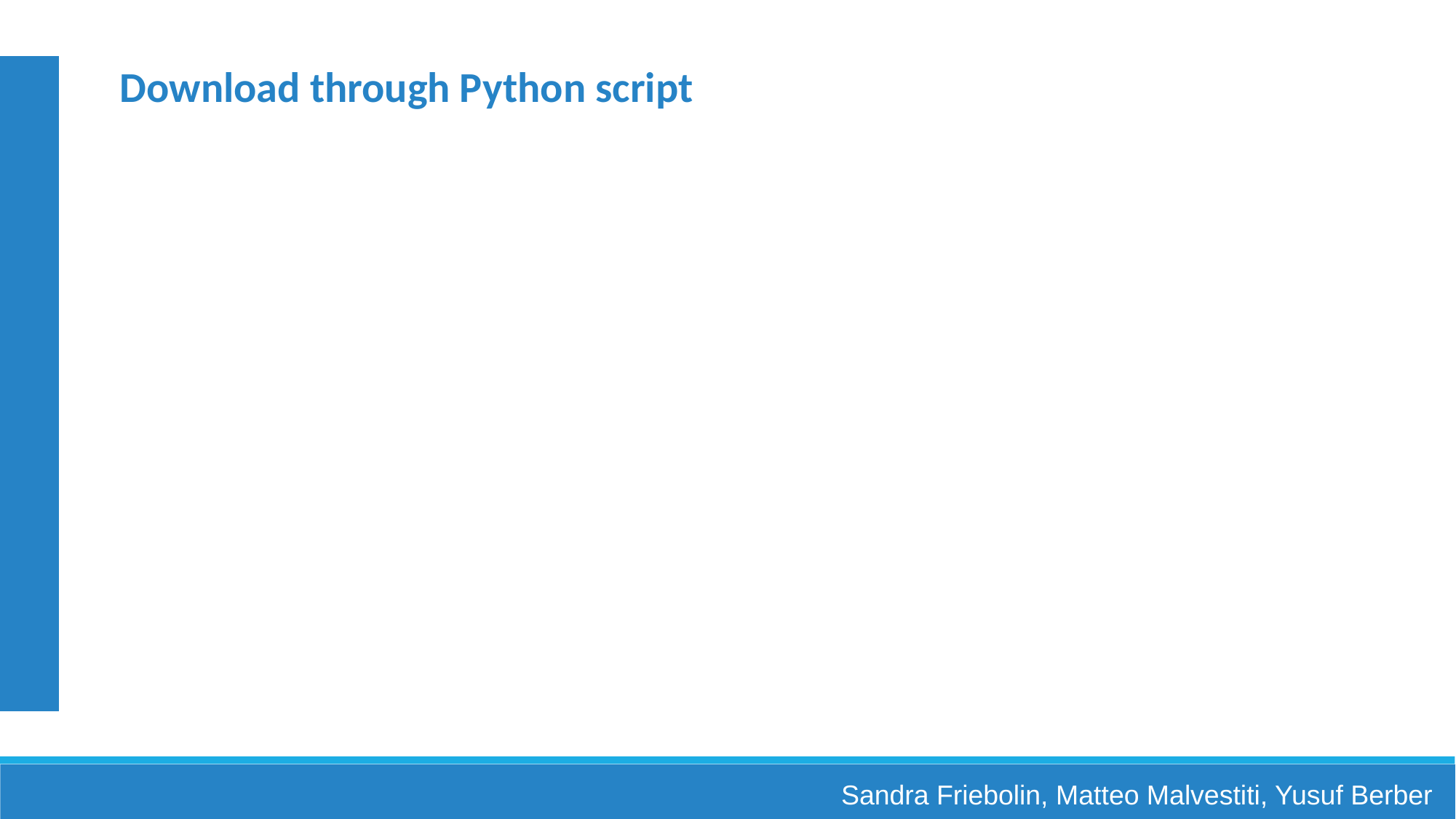

Download through Python script
Sandra Friebolin, Matteo Malvestiti, Yusuf Berber